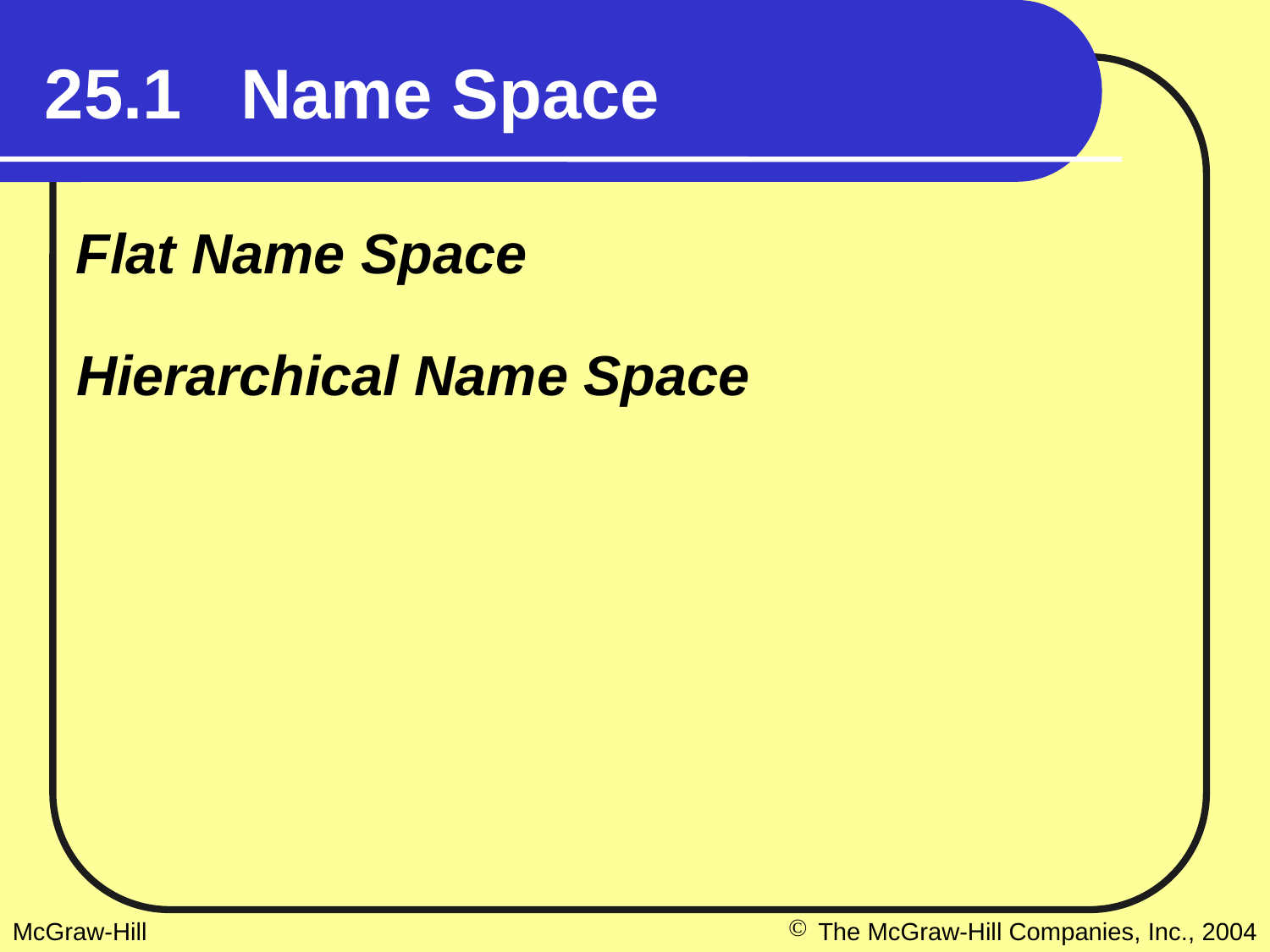

25.1   Name Space
Flat Name Space
Hierarchical Name Space